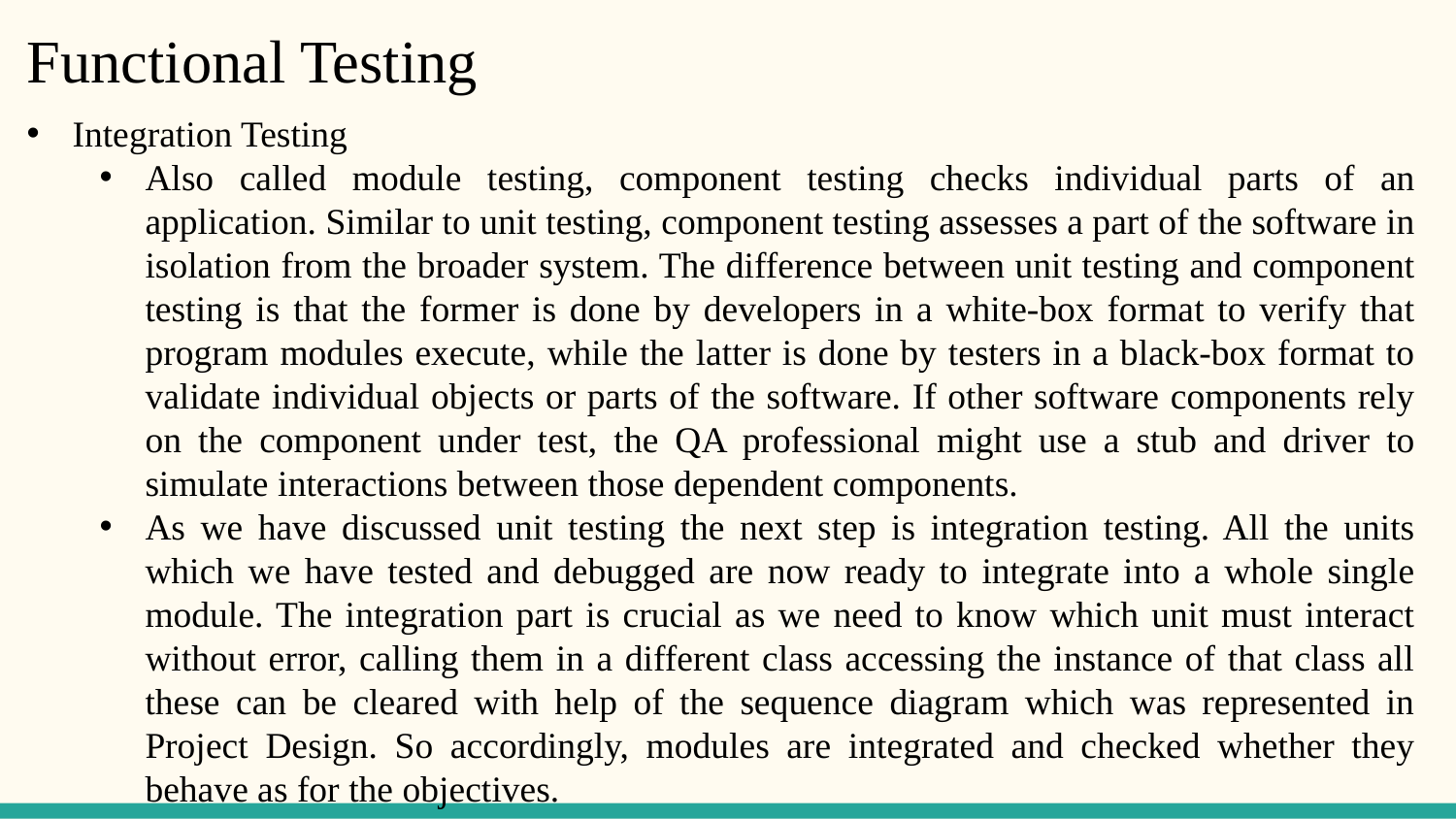

Functional Testing
Integration Testing
Also called module testing, component testing checks individual parts of an application. Similar to unit testing, component testing assesses a part of the software in isolation from the broader system. The difference between unit testing and component testing is that the former is done by developers in a white-box format to verify that program modules execute, while the latter is done by testers in a black-box format to validate individual objects or parts of the software. If other software components rely on the component under test, the QA professional might use a stub and driver to simulate interactions between those dependent components.
As we have discussed unit testing the next step is integration testing. All the units which we have tested and debugged are now ready to integrate into a whole single module. The integration part is crucial as we need to know which unit must interact without error, calling them in a different class accessing the instance of that class all these can be cleared with help of the sequence diagram which was represented in Project Design. So accordingly, modules are integrated and checked whether they behave as for the objectives.